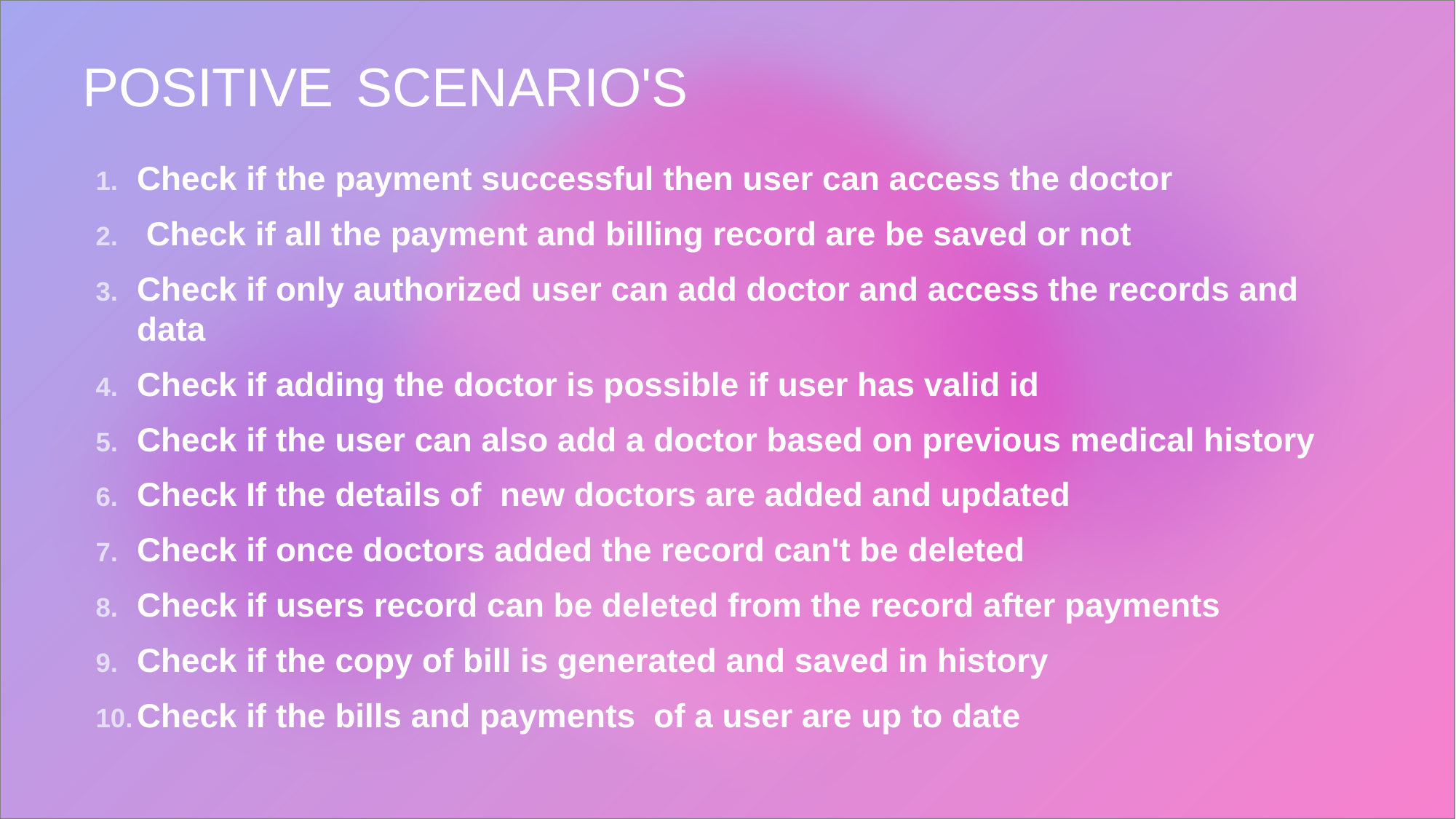

# POSITIVE SCENARIO'S

Check if the payment successful then user can access the doctor
 Check if all the payment and billing record are be saved or not
Check if only authorized user can add doctor and access the records and data
Check if adding the doctor is possible if user has valid id
Check if the user can also add a doctor based on previous medical history
Check If the details of  new doctors are added and updated
Check if once doctors added the record can't be deleted
Check if users record can be deleted from the record after payments
Check if the copy of bill is generated and saved in history
Check if the bills and payments  of a user are up to date